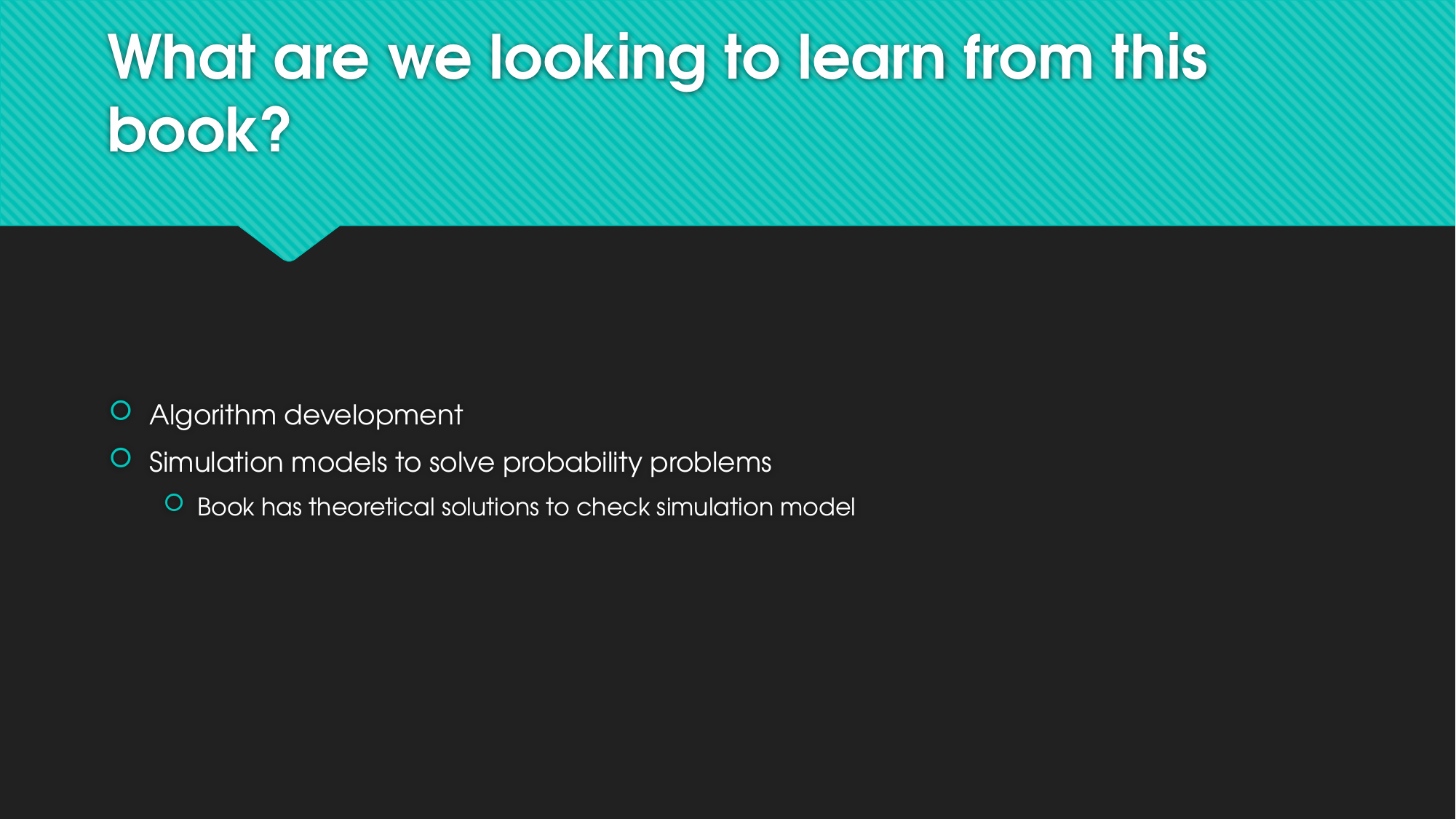

# What are we looking to learn from this book?
Algorithm development
Simulation models to solve probability problems
Book has theoretical solutions to check simulation model